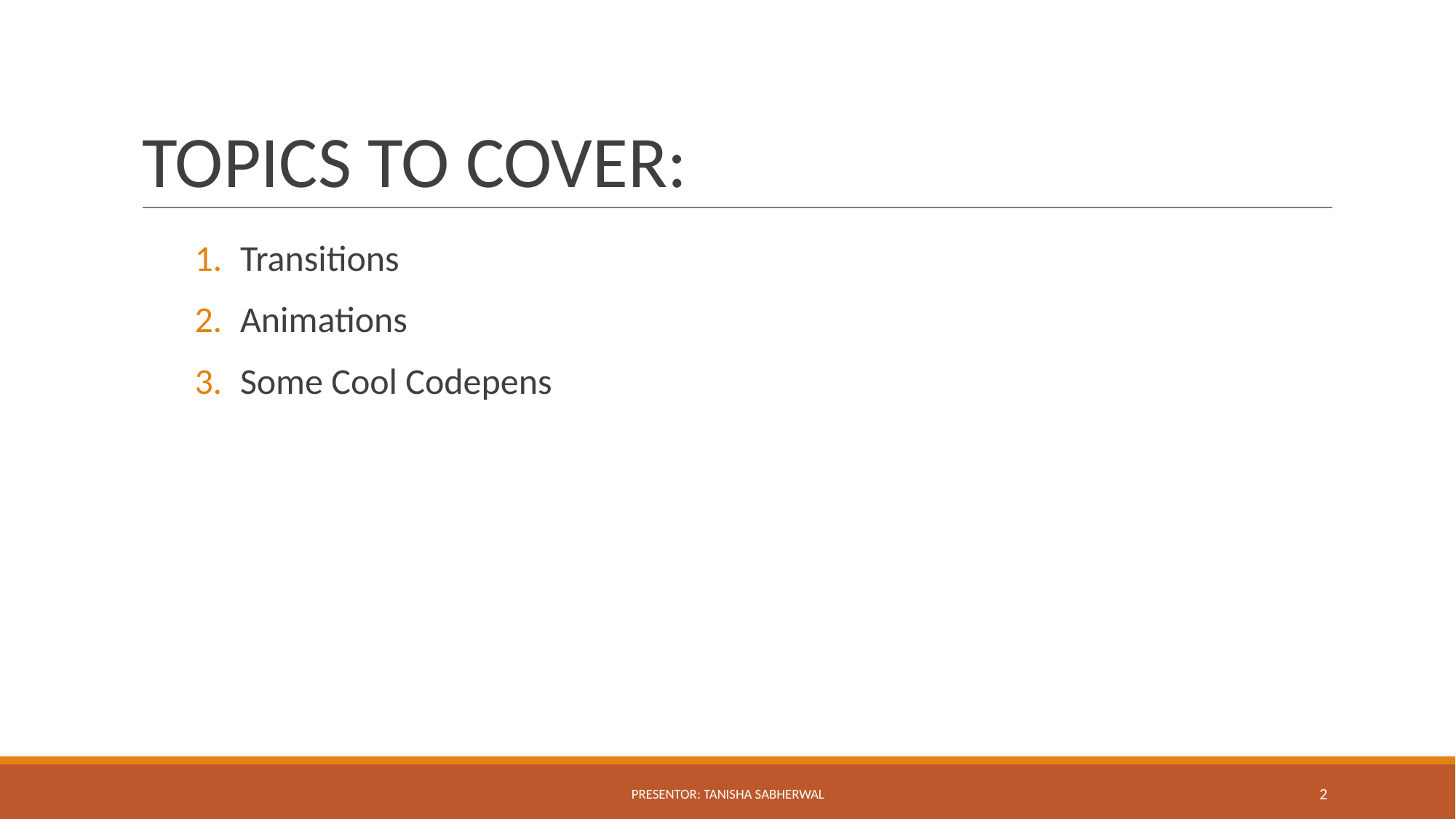

# TOPICS TO COVER:
Transitions
Animations
Some Cool Codepens
PRESENTOR: TANISHA SABHERWAL
2